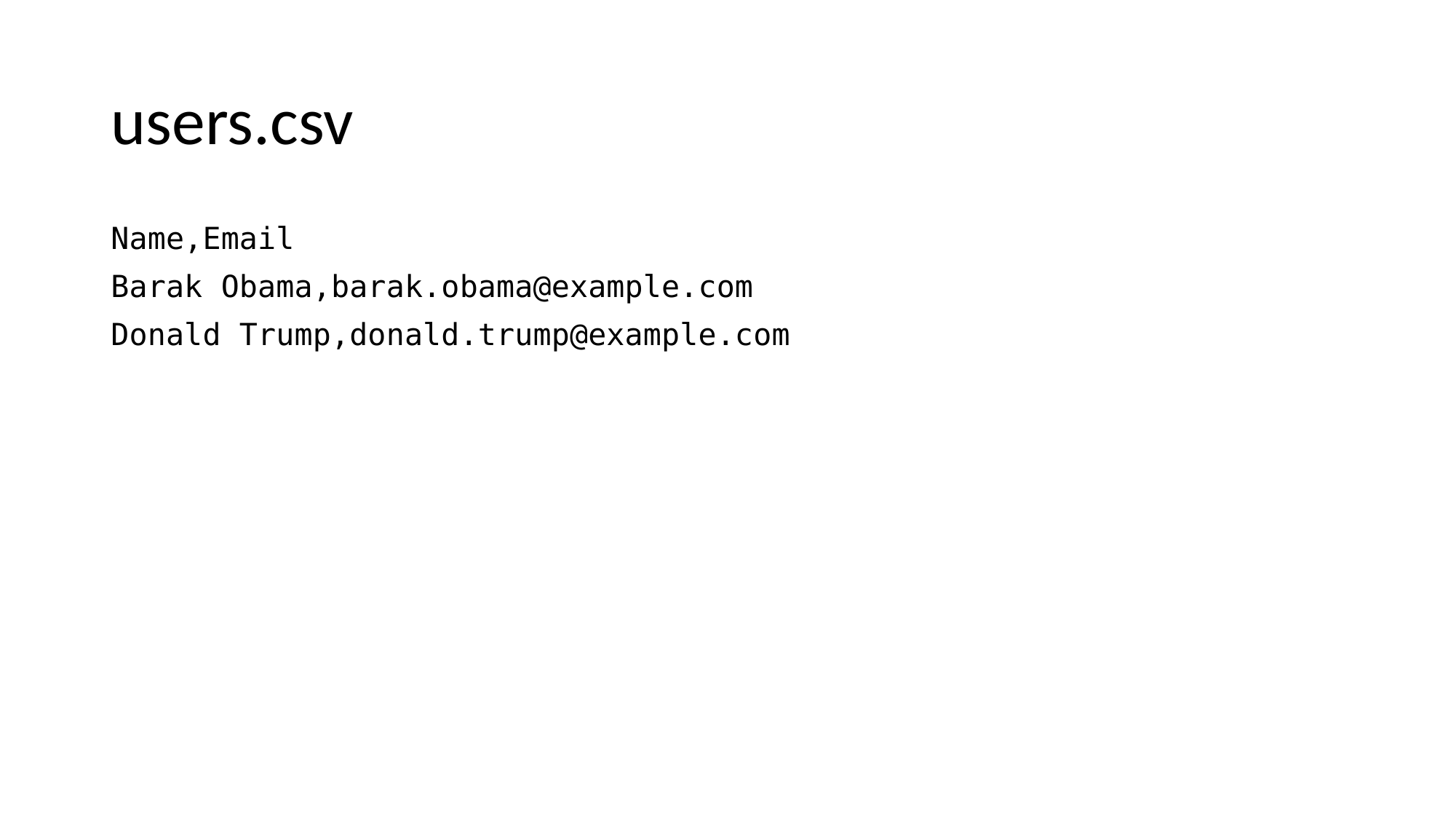

# users.csv
Name,Email
Barak Obama,barak.obama@example.com
Donald Trump,donald.trump@example.com